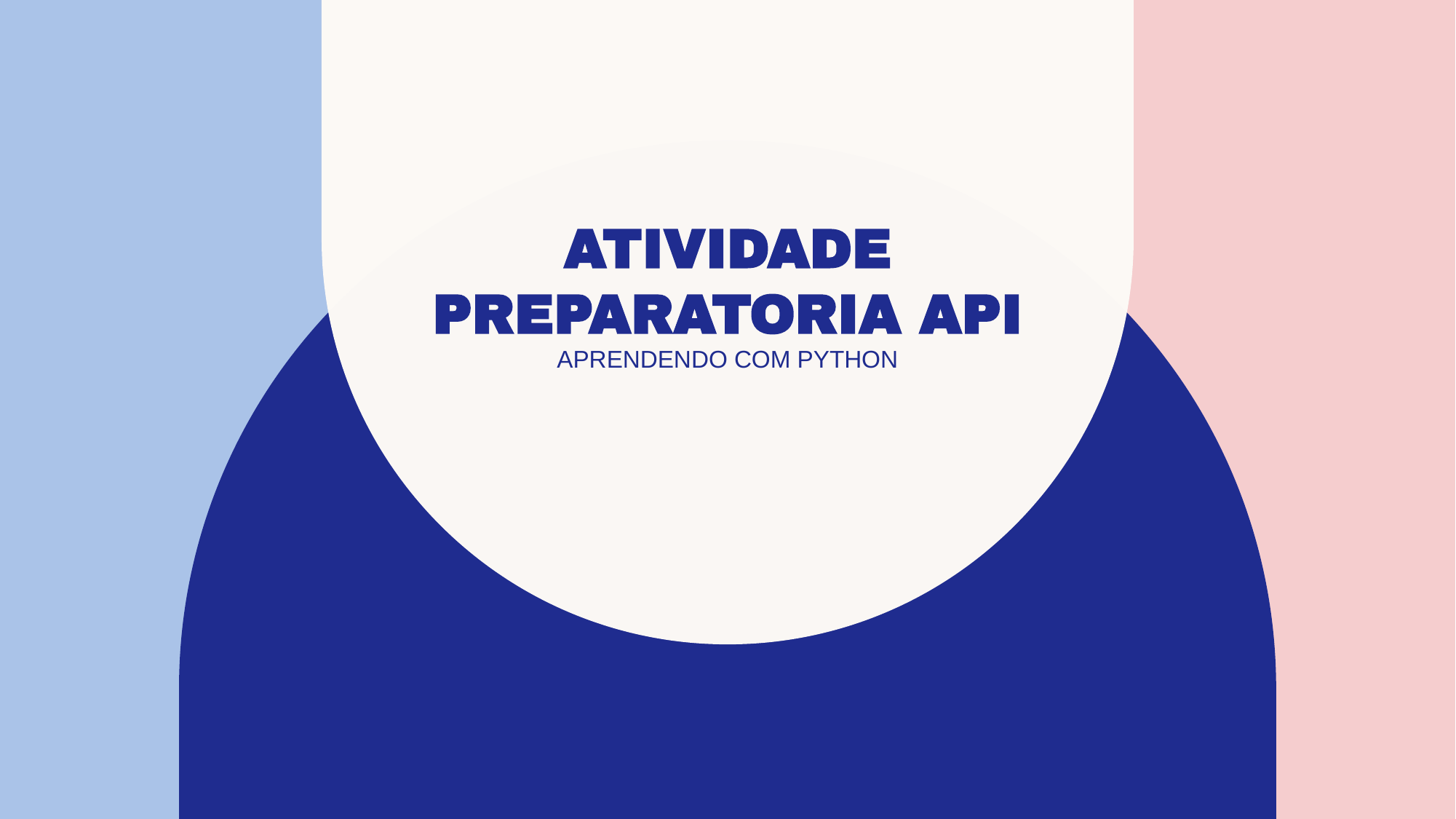

# ATIVIDADE PREPARATORIA API Aprendendo com pytHon